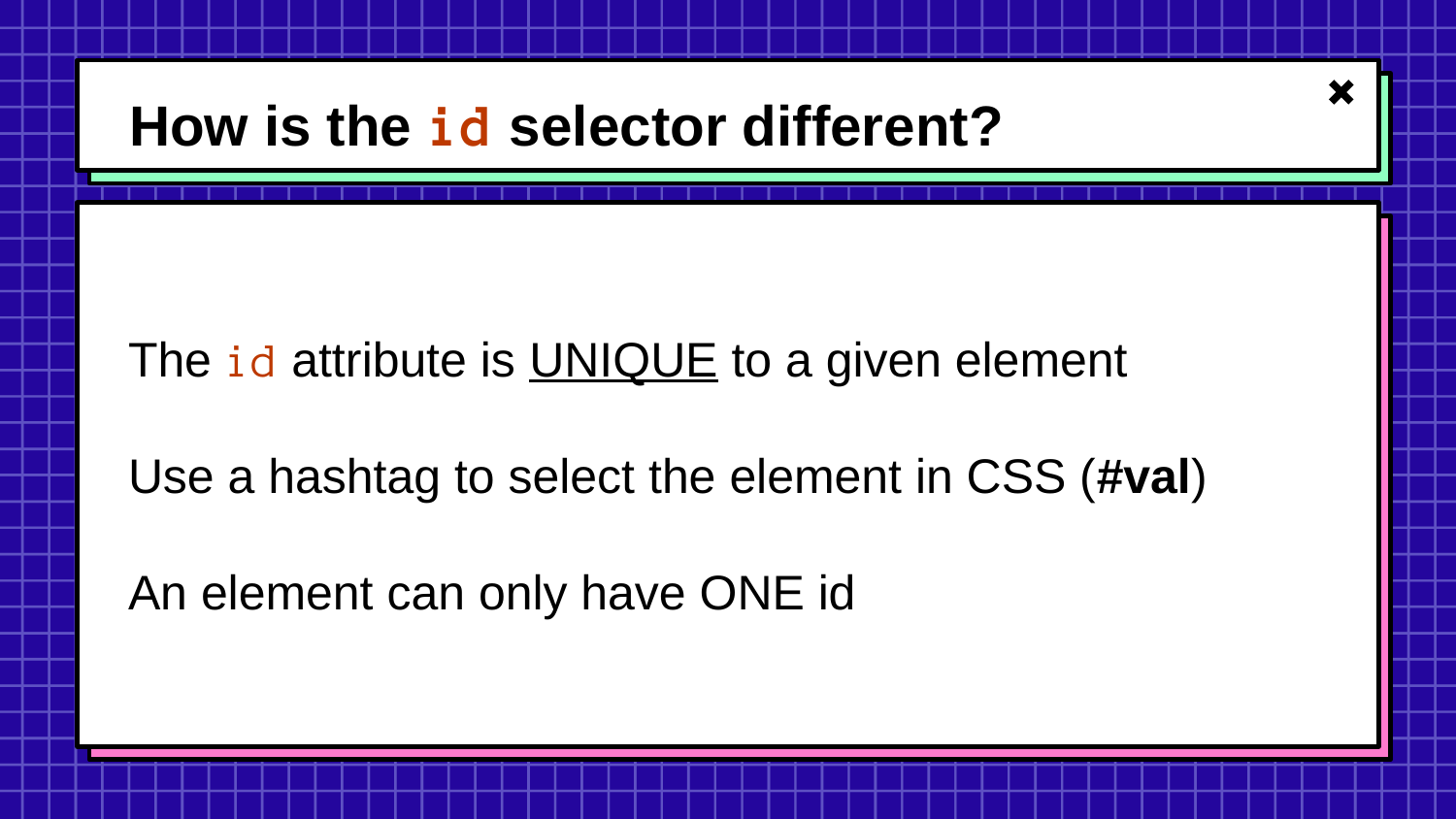

# How is the id selector different?
The id attribute is UNIQUE to a given element

Use a hashtag to select the element in CSS (#val)

An element can only have ONE id